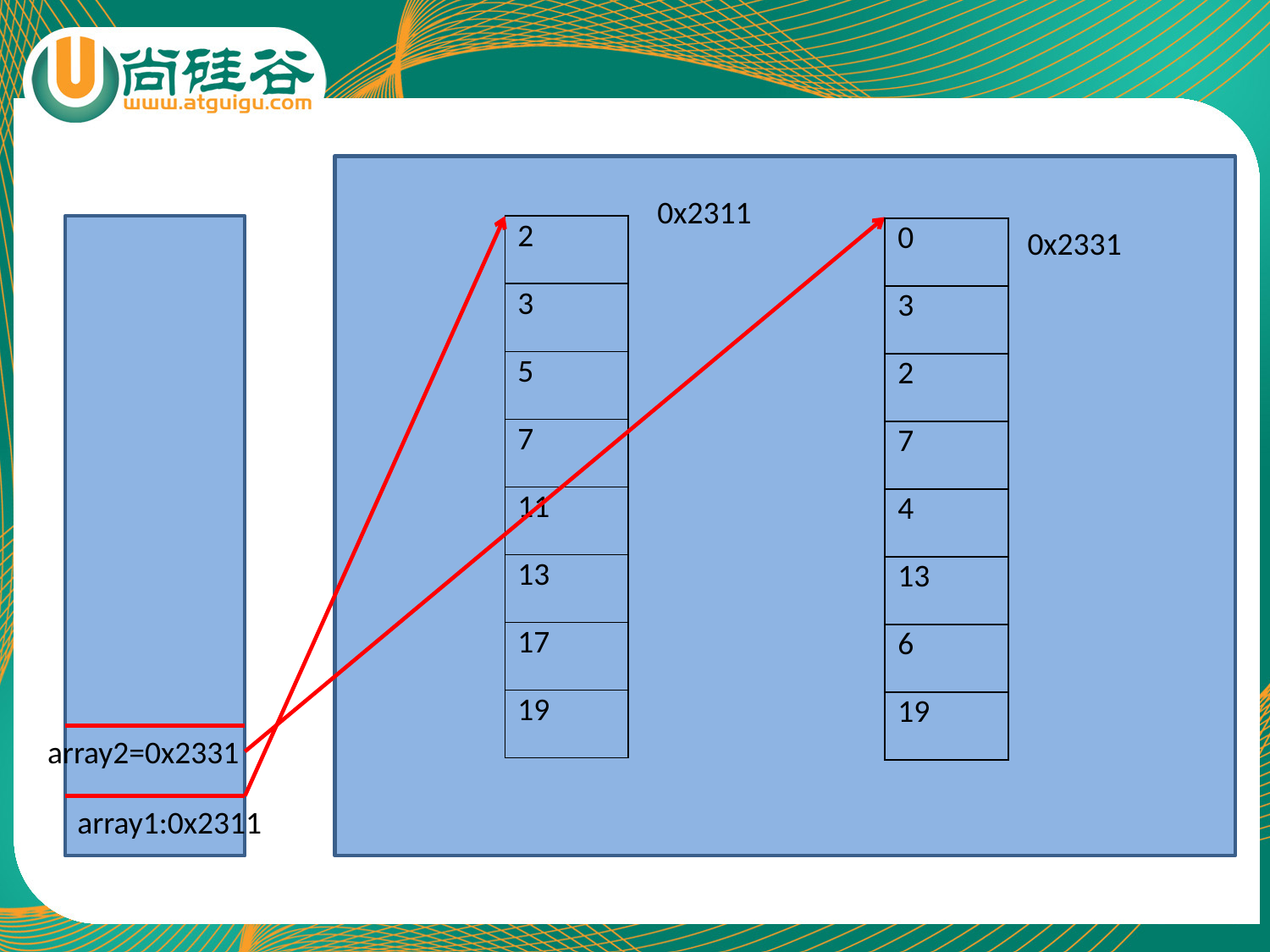

0x2311

| 2 |
| --- |
| 3 |
| 5 |
| 7 |
| 11 |
| 13 |
| 17 |
| 19 |
0x2331
| 0 |
| --- |
| 3 |
| 2 |
| 7 |
| 4 |
| 13 |
| 6 |
| 19 |
array2=0x2331
array1:0x2311